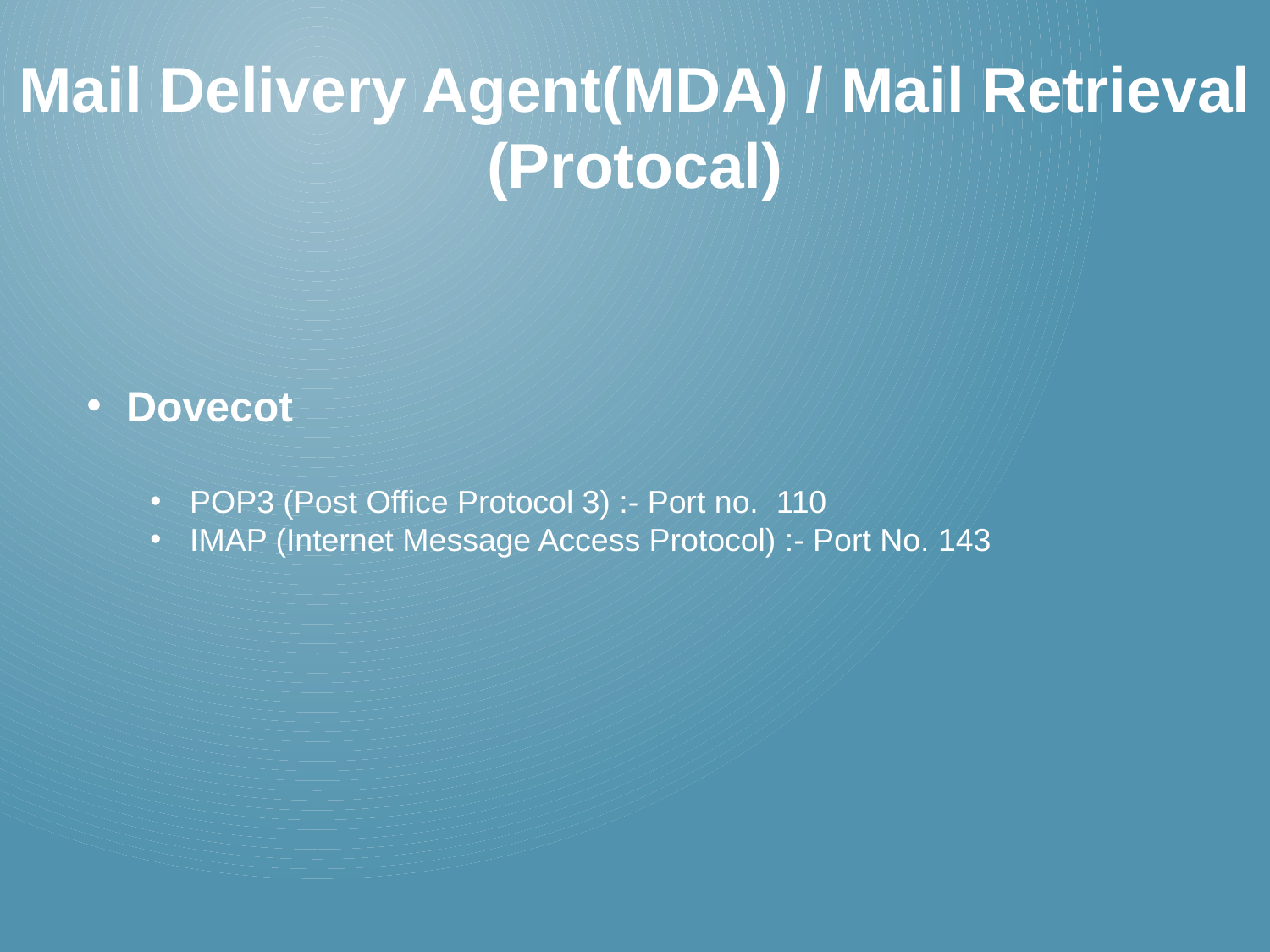

Mail Delivery Agent(MDA) / Mail Retrieval (Protocal)

Dovecot

POP3 (Post Office Protocol 3) :- Port no.  110
IMAP (Internet Message Access Protocol) :- Port No. 143